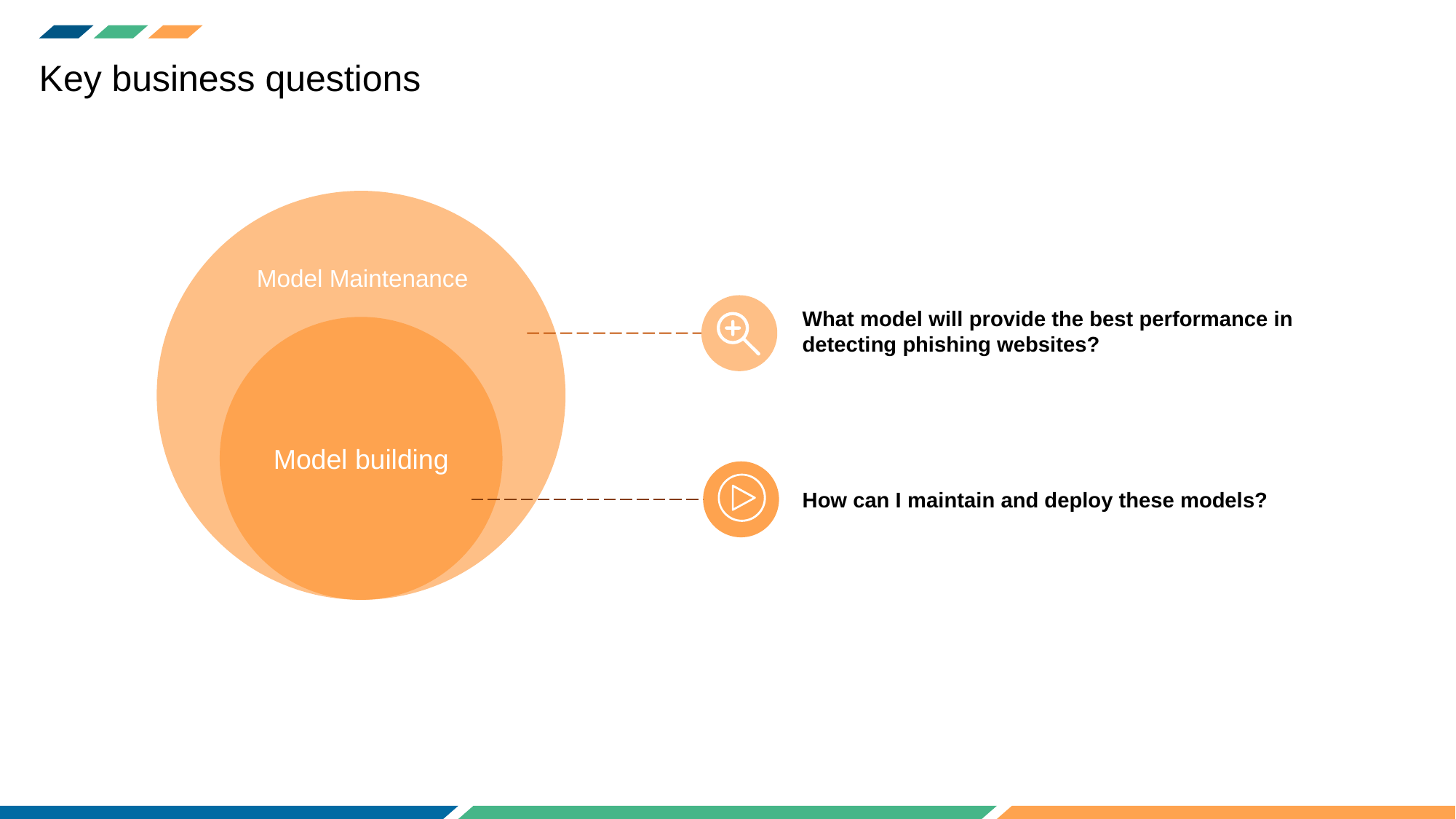

Key business questions

Model Maintenance

What model will provide the best performance in detecting phishing websites?

Model building

How can I maintain and deploy these models?